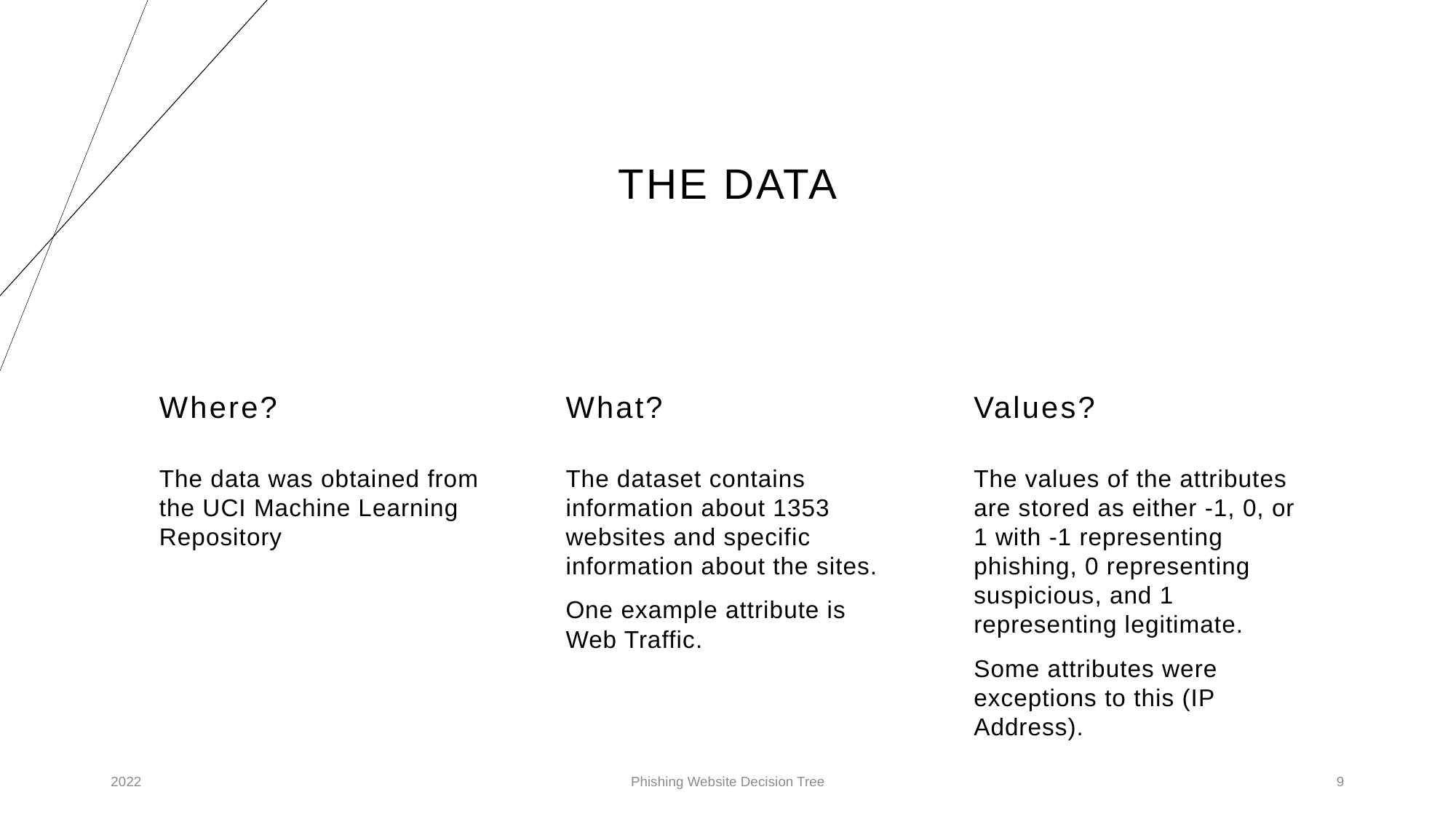

# The Data
Where?
What?
Values?
The data was obtained from the UCI Machine Learning Repository
The dataset contains information about 1353 websites and specific information about the sites.
One example attribute is Web Traffic.
The values of the attributes are stored as either -1, 0, or 1 with -1 representing phishing, 0 representing suspicious, and 1 representing legitimate.
Some attributes were exceptions to this (IP Address).
2022
Phishing Website Decision Tree
9